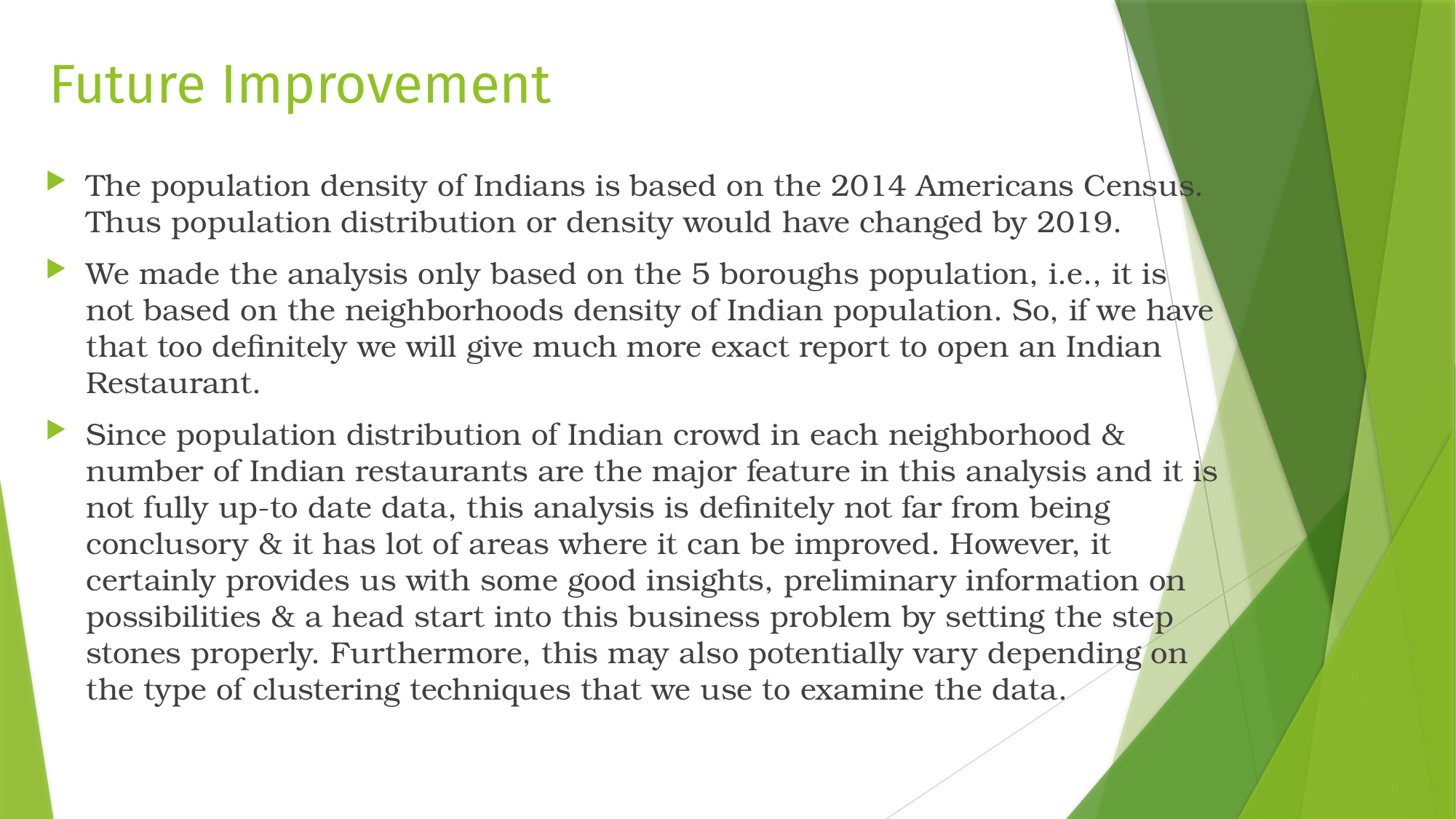

# Future Improvement
The population density of Indians is based on the 2014 Americans Census. Thus population distribution or density would have changed by 2019.
We made the analysis only based on the 5 boroughs population, i.e., it is not based on the neighborhoods density of Indian population. So, if we have that too definitely we will give much more exact report to open an Indian Restaurant.
Since population distribution of Indian crowd in each neighborhood & number of Indian restaurants are the major feature in this analysis and it is not fully up-to date data, this analysis is definitely not far from being conclusory & it has lot of areas where it can be improved. However, it certainly provides us with some good insights, preliminary information on possibilities & a head start into this business problem by setting the step stones properly. Furthermore, this may also potentially vary depending on the type of clustering techniques that we use to examine the data.